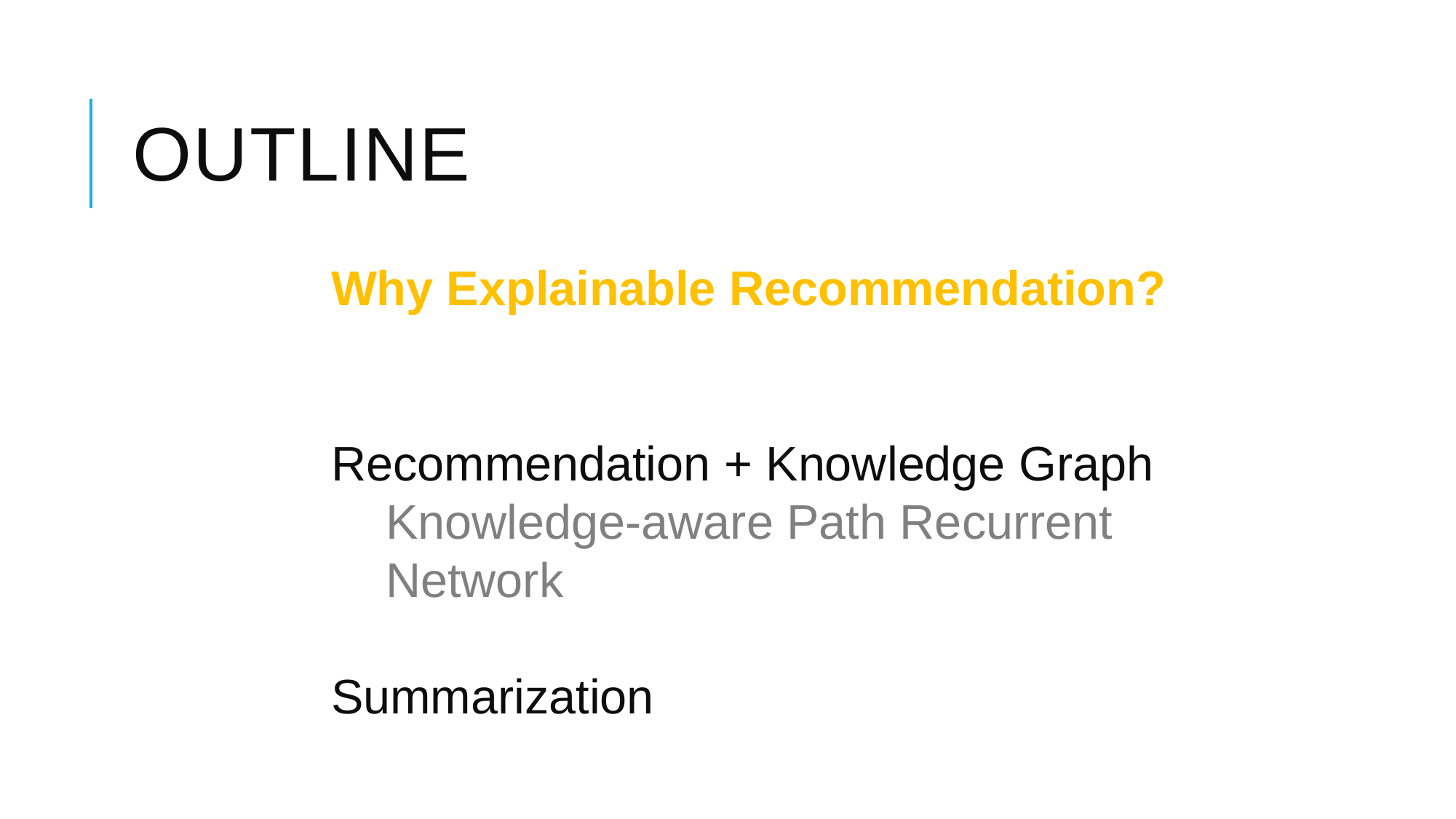

# OUTLINE
Why Explainable Recommendation?

Recommendation + Knowledge Graph
Knowledge-aware Path Recurrent Network

Summarization